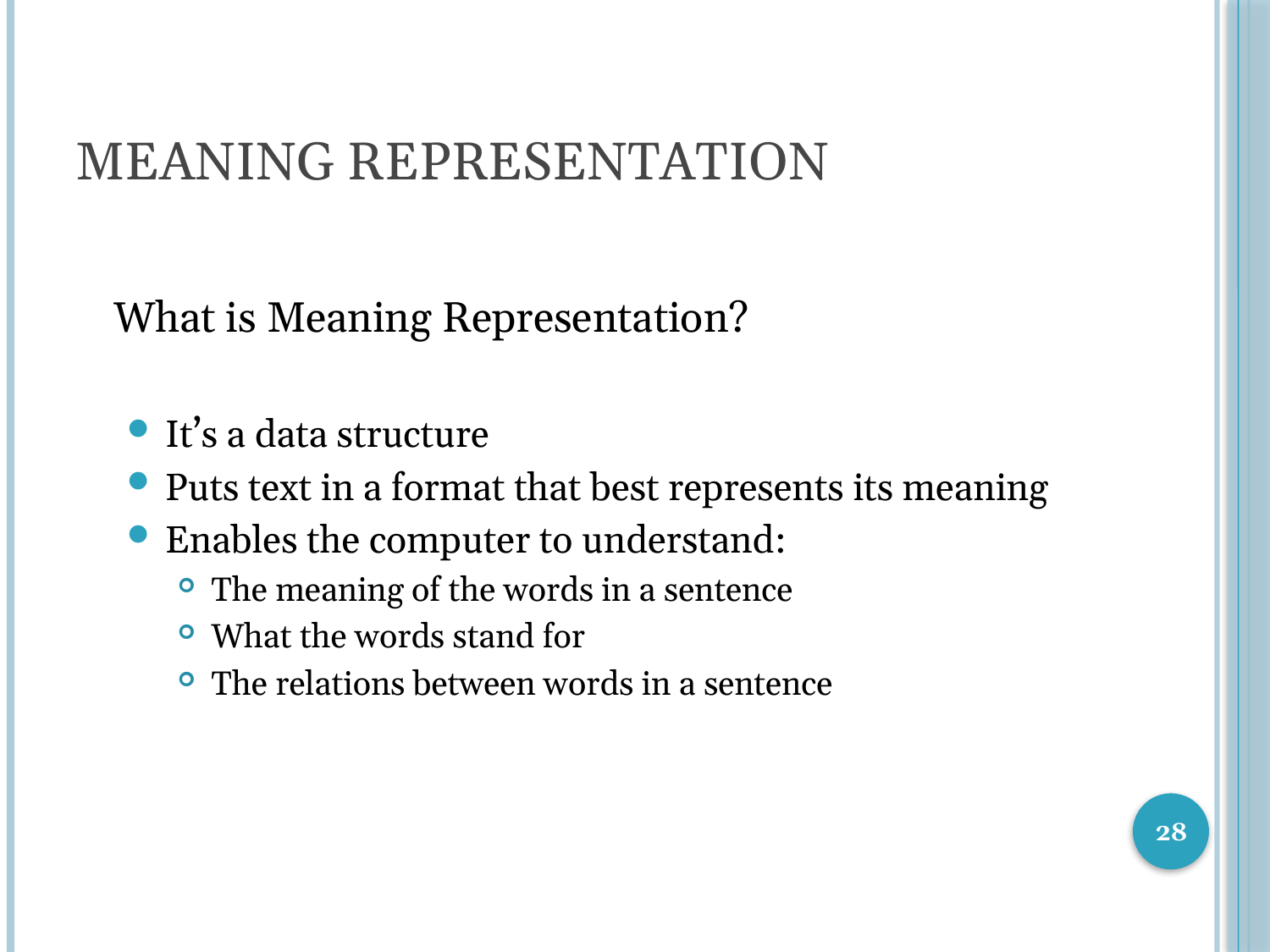

# Meaning Representation

	What is Meaning Representation?

It’s a data structure
Puts text in a format that best represents its meaning
Enables the computer to understand:
 The meaning of the words in a sentence
 What the words stand for
 The relations between words in a sentence

28